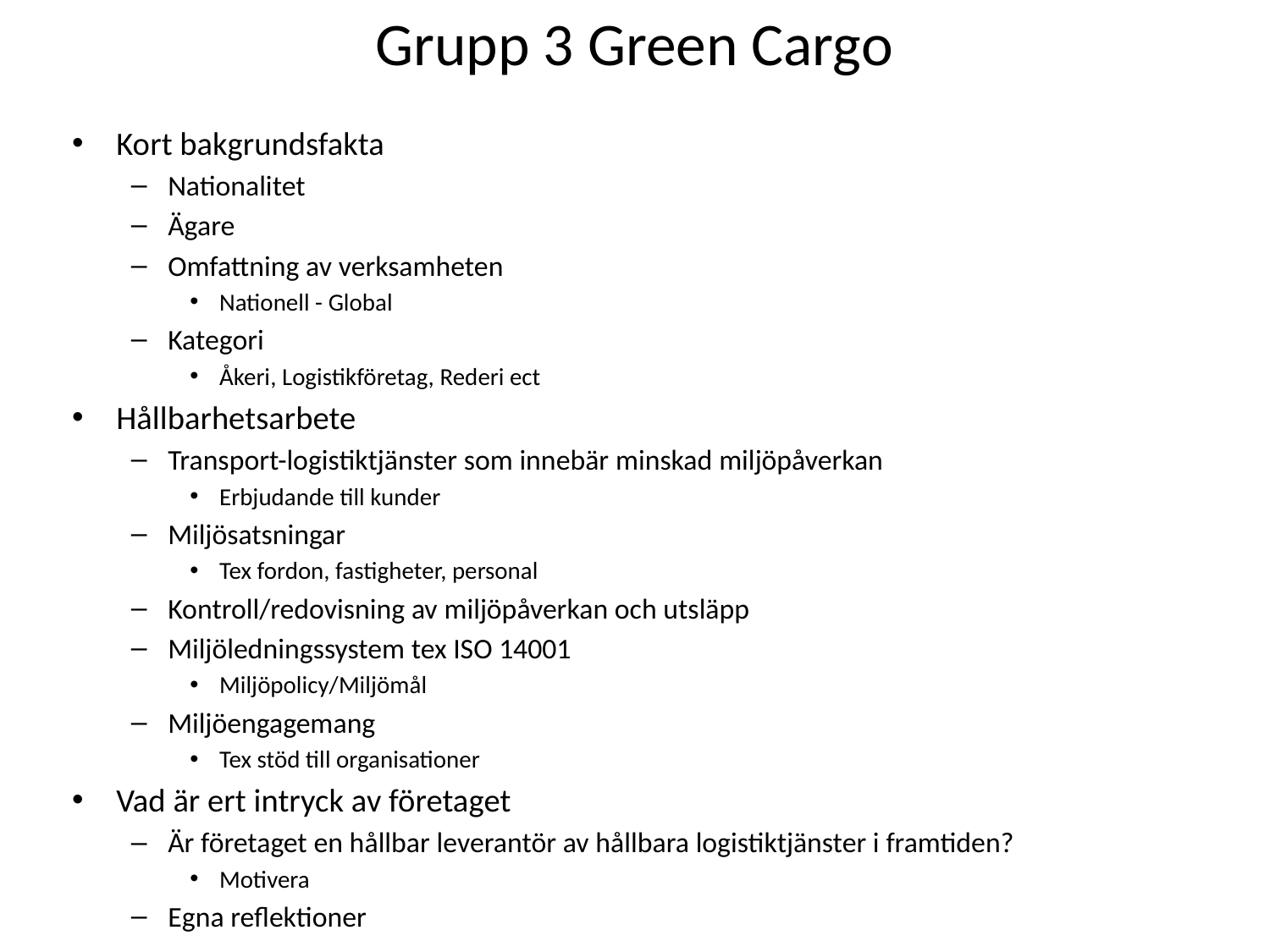

# Grupp 3 Green Cargo
Kort bakgrundsfakta
Nationalitet
Ägare
Omfattning av verksamheten
Nationell - Global
Kategori
Åkeri, Logistikföretag, Rederi ect
Hållbarhetsarbete
Transport-logistiktjänster som innebär minskad miljöpåverkan
Erbjudande till kunder
Miljösatsningar
Tex fordon, fastigheter, personal
Kontroll/redovisning av miljöpåverkan och utsläpp
Miljöledningssystem tex ISO 14001
Miljöpolicy/Miljömål
Miljöengagemang
Tex stöd till organisationer
Vad är ert intryck av företaget
Är företaget en hållbar leverantör av hållbara logistiktjänster i framtiden?
Motivera
Egna reflektioner